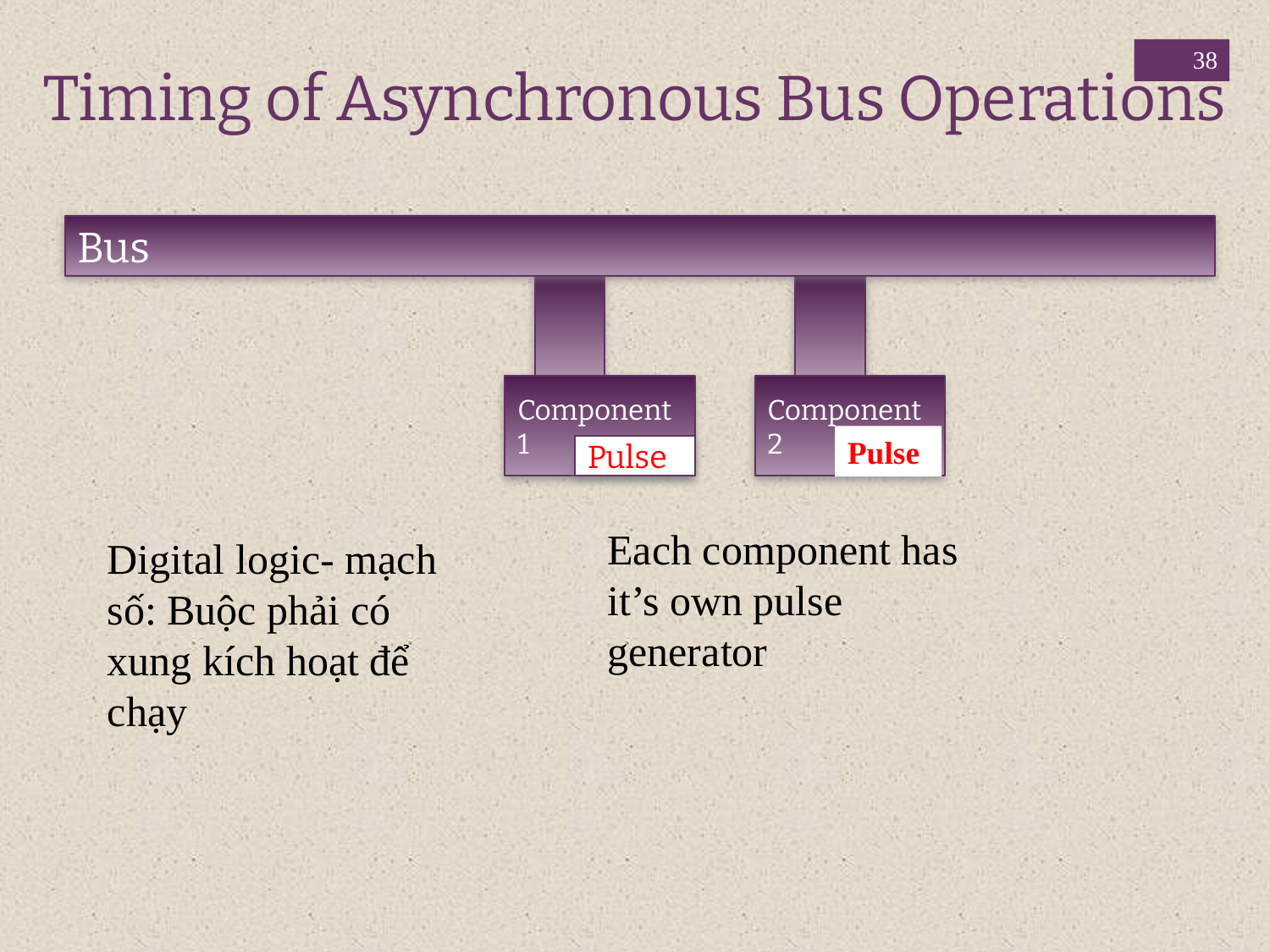

38
Timing of Asynchronous Bus Operations
Bus

Component 1
Component 2
Pulse
Pulse
Each component has it’s own pulse generator
Digital logic- mạch số: Buộc phải có xung kích hoạt để chạy